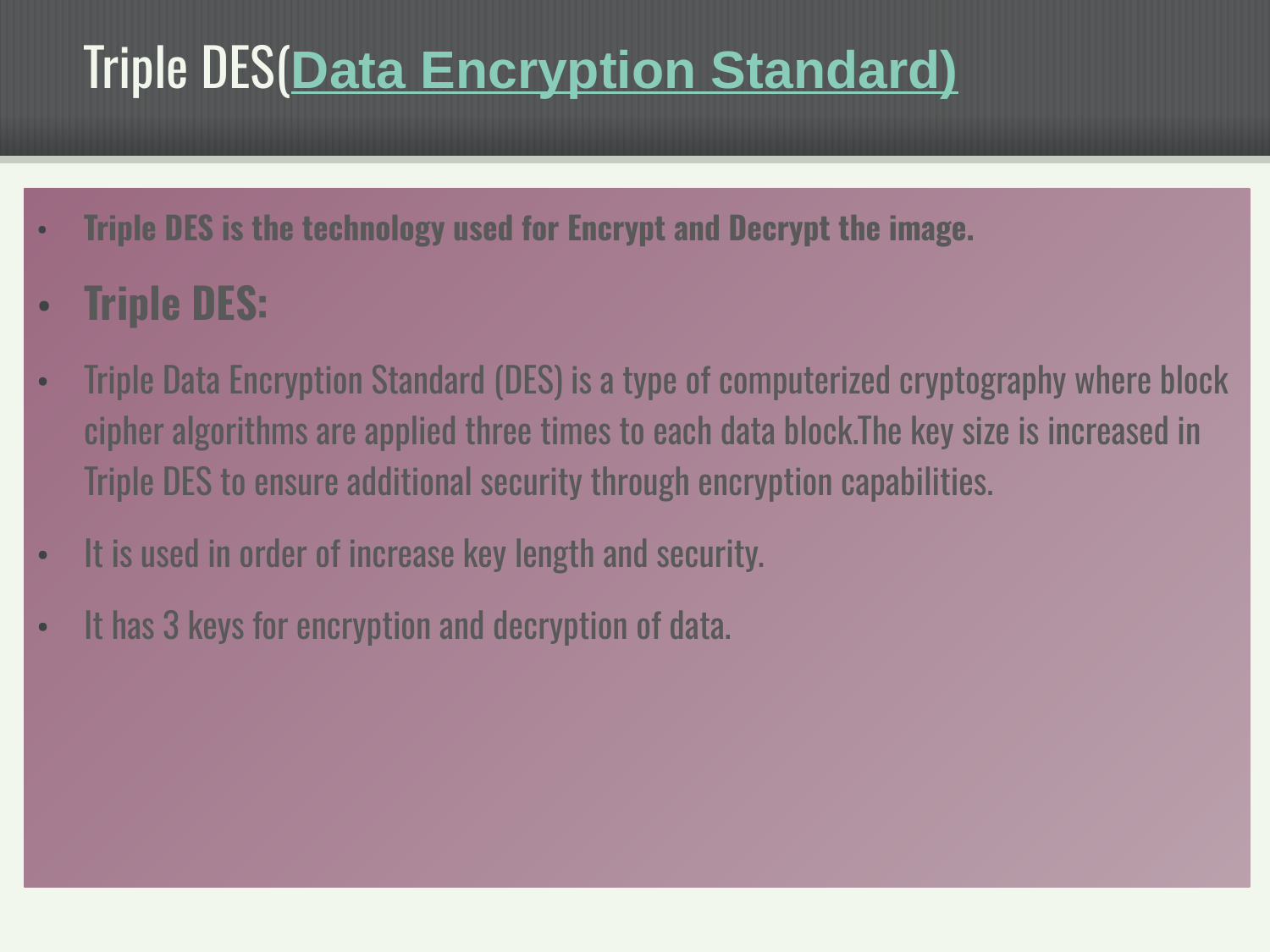

Triple DES(Data Encryption Standard)
Triple DES is the technology used for Encrypt and Decrypt the image.
Triple DES:
Triple Data Encryption Standard (DES) is a type of computerized cryptography where block cipher algorithms are applied three times to each data block.The key size is increased in Triple DES to ensure additional security through encryption capabilities.
It is used in order of increase key length and security.
It has 3 keys for encryption and decryption of data.